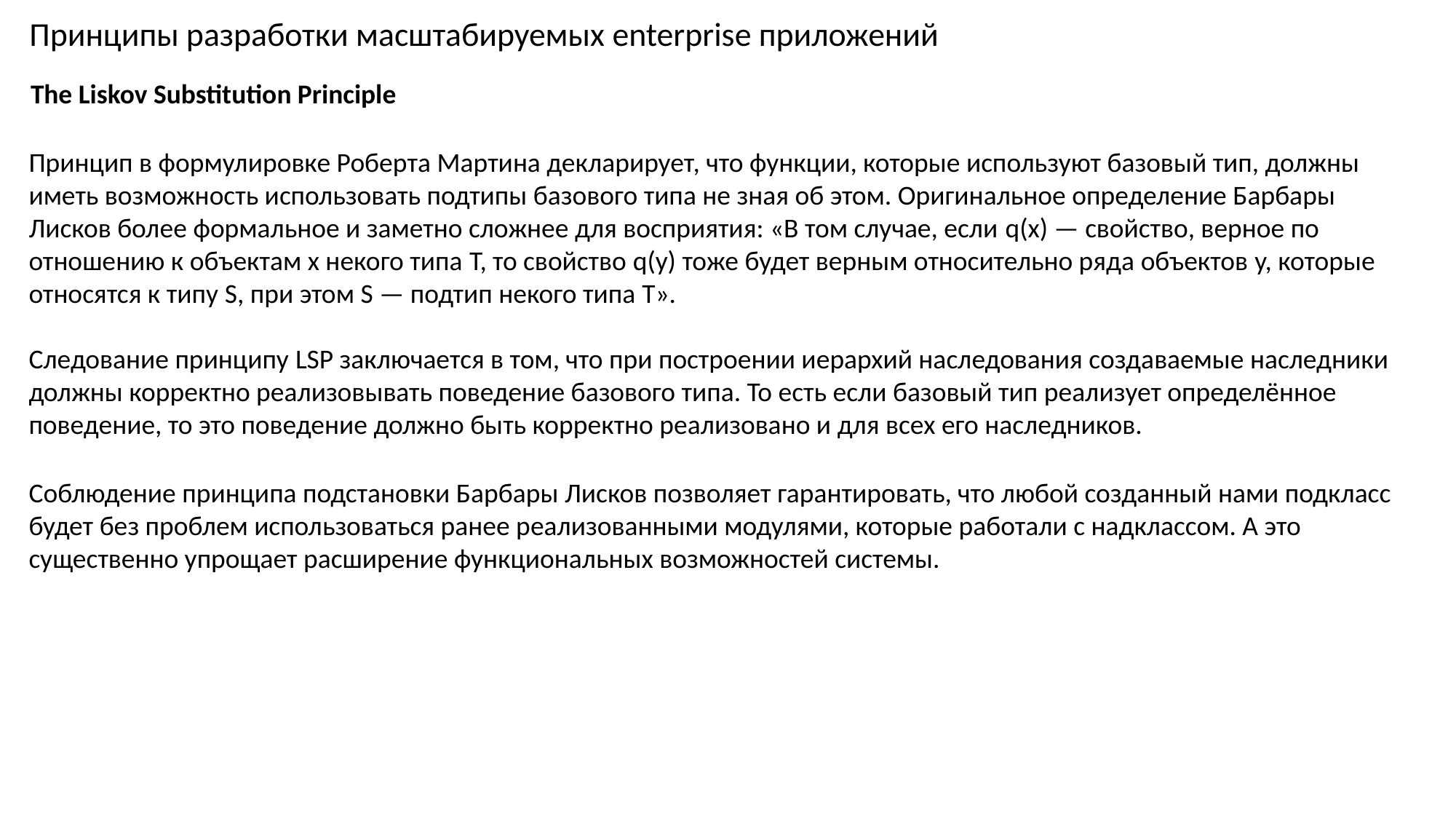

Принципы разработки масштабируемых enterprise приложений
The Liskov Substitution Principle
Принцип в формулировке Роберта Мартина декларирует, что функции, которые используют базовый тип, должны иметь возможность использовать подтипы базового типа не зная об этом. Оригинальное определение Барбары Лисков более формальное и заметно сложнее для восприятия: «В том случае, если q(x) — свойство, верное по отношению к объектам х некого типа T, то свойство q(y) тоже будет верным относительно ряда объектов y, которые относятся к типу S, при этом S — подтип некого типа T».

Следование принципу LSP заключается в том, что при построении иерархий наследования создаваемые наследники должны корректно реализовывать поведение базового типа. То есть если базовый тип реализует определённое поведение, то это поведение должно быть корректно реализовано и для всех его наследников.
Соблюдение принципа подстановки Барбары Лисков позволяет гарантировать, что любой созданный нами подкласс будет без проблем использоваться ранее реализованными модулями, которые работали с надклассом. А это существенно упрощает расширение функциональных возможностей системы.